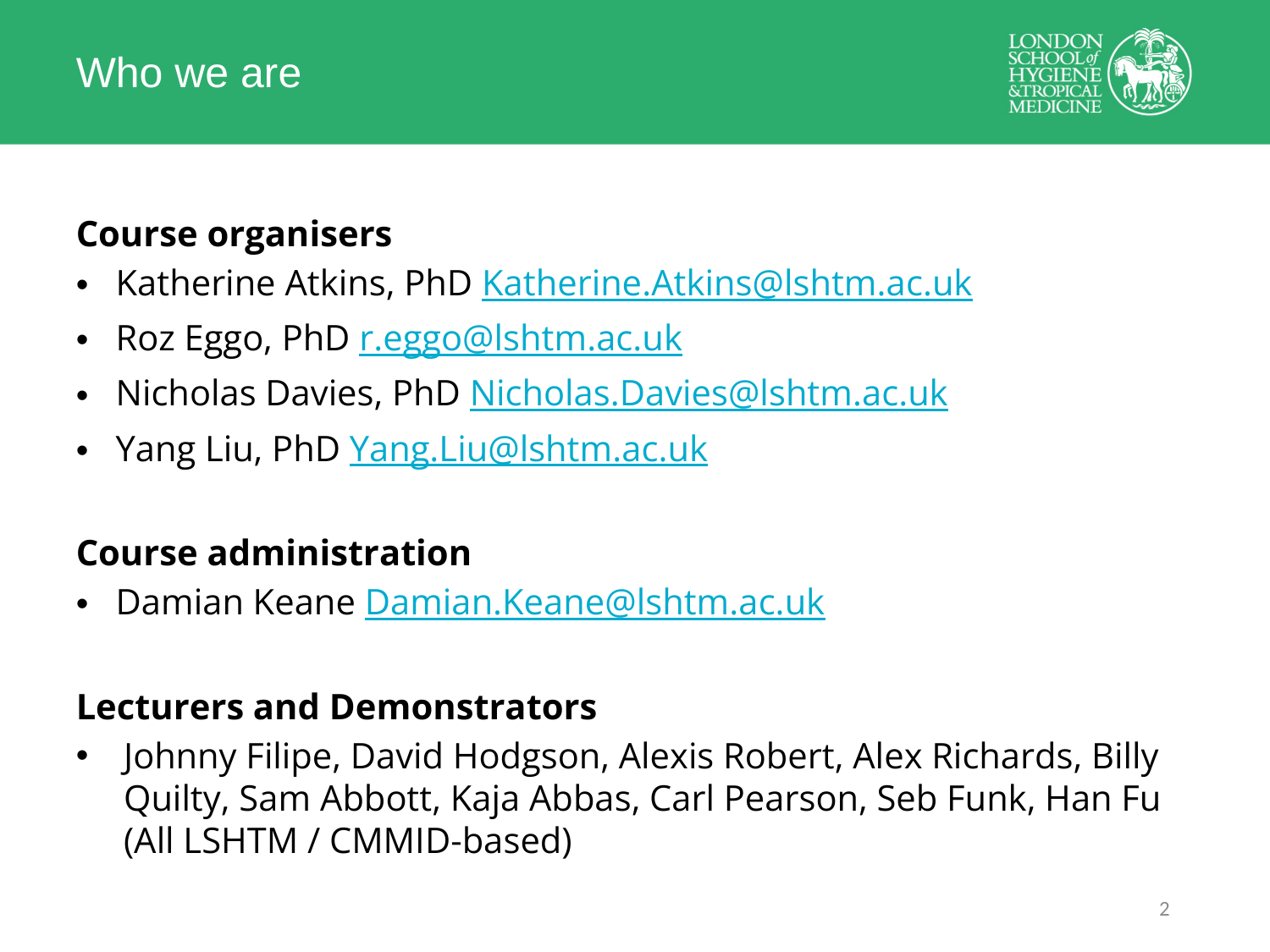

# Who we are
Course organisers
Katherine Atkins, PhD Katherine.Atkins@lshtm.ac.uk
Roz Eggo, PhD r.eggo@lshtm.ac.uk
Nicholas Davies, PhD Nicholas.Davies@lshtm.ac.uk
Yang Liu, PhD Yang.Liu@lshtm.ac.uk

Course administration
Damian Keane Damian.Keane@lshtm.ac.uk

Lecturers and Demonstrators
Johnny Filipe, David Hodgson, Alexis Robert, Alex Richards, Billy Quilty, Sam Abbott, Kaja Abbas, Carl Pearson, Seb Funk, Han Fu
(All LSHTM / CMMID-based)
2